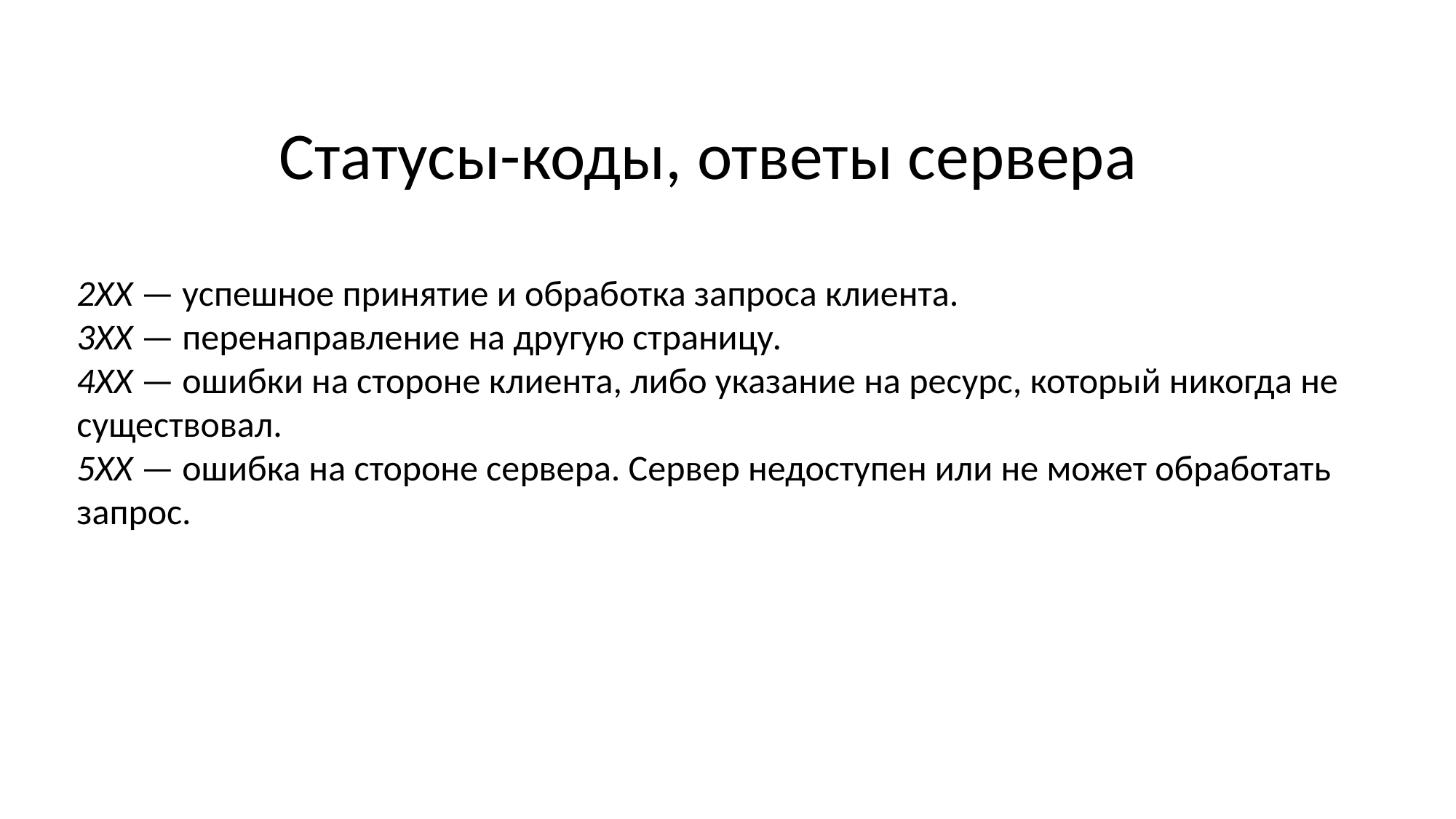

# Статусы-коды, ответы сервера
2ХХ — успешное принятие и обработка запроса клиента.
3XX — перенаправление на другую страницу.
4XX — ошибки на стороне клиента, либо указание на ресурс, который никогда не существовал.
5XX — ошибка на стороне сервера. Сервер недоступен или не может обработать запрос.